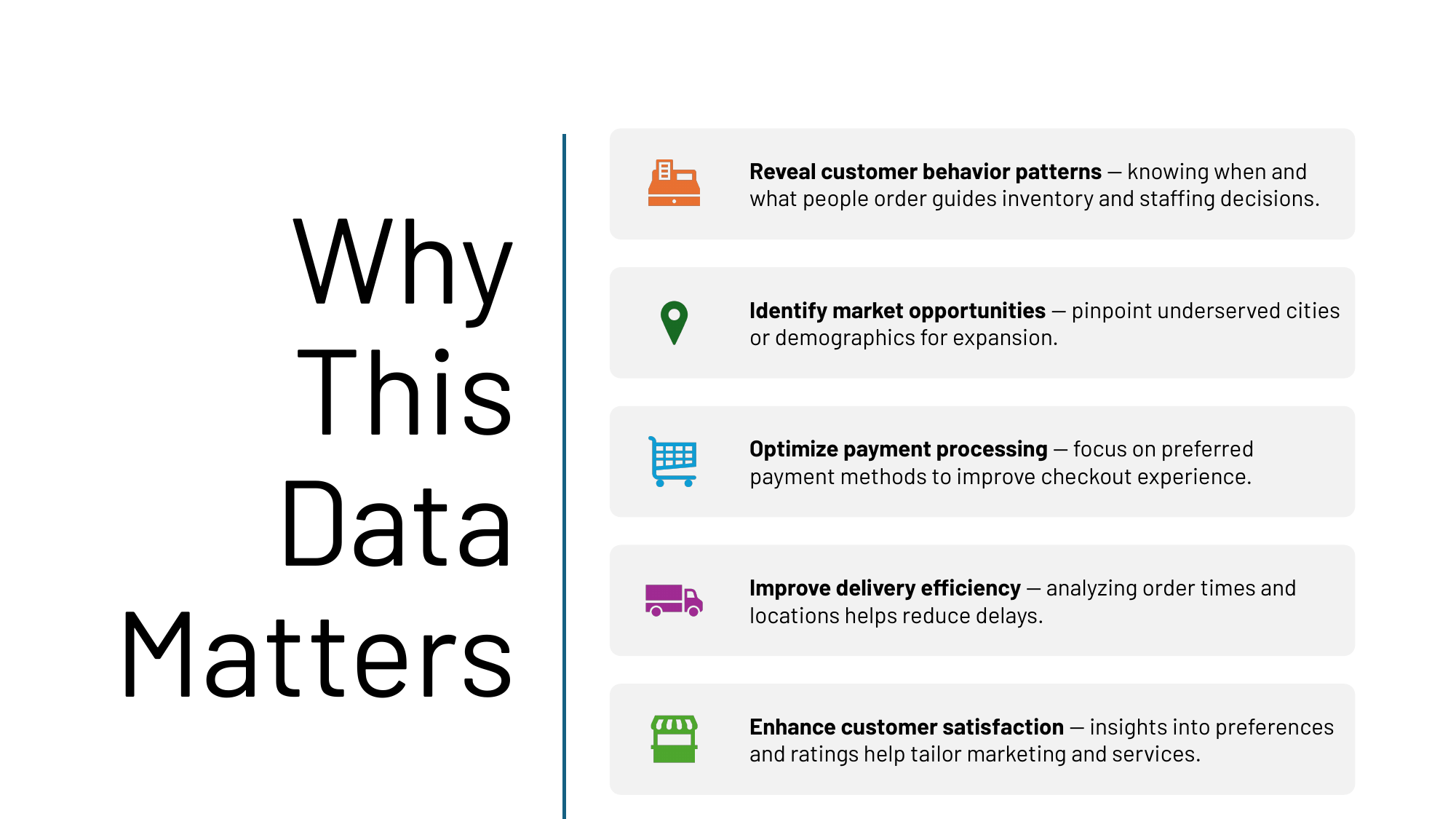

# Why This Data Matters
Reveal customer behavior patterns — knowing when and what people order guides inventory and staffing decisions.
Identify market opportunities — pinpoint underserved cities or demographics for expansion.
Optimize payment processing — focus on preferred payment methods to improve checkout experience.
Improve delivery efficiency — analyzing order times and locations helps reduce delays.
Enhance customer satisfaction — insights into preferences and ratings help tailor marketing and services.